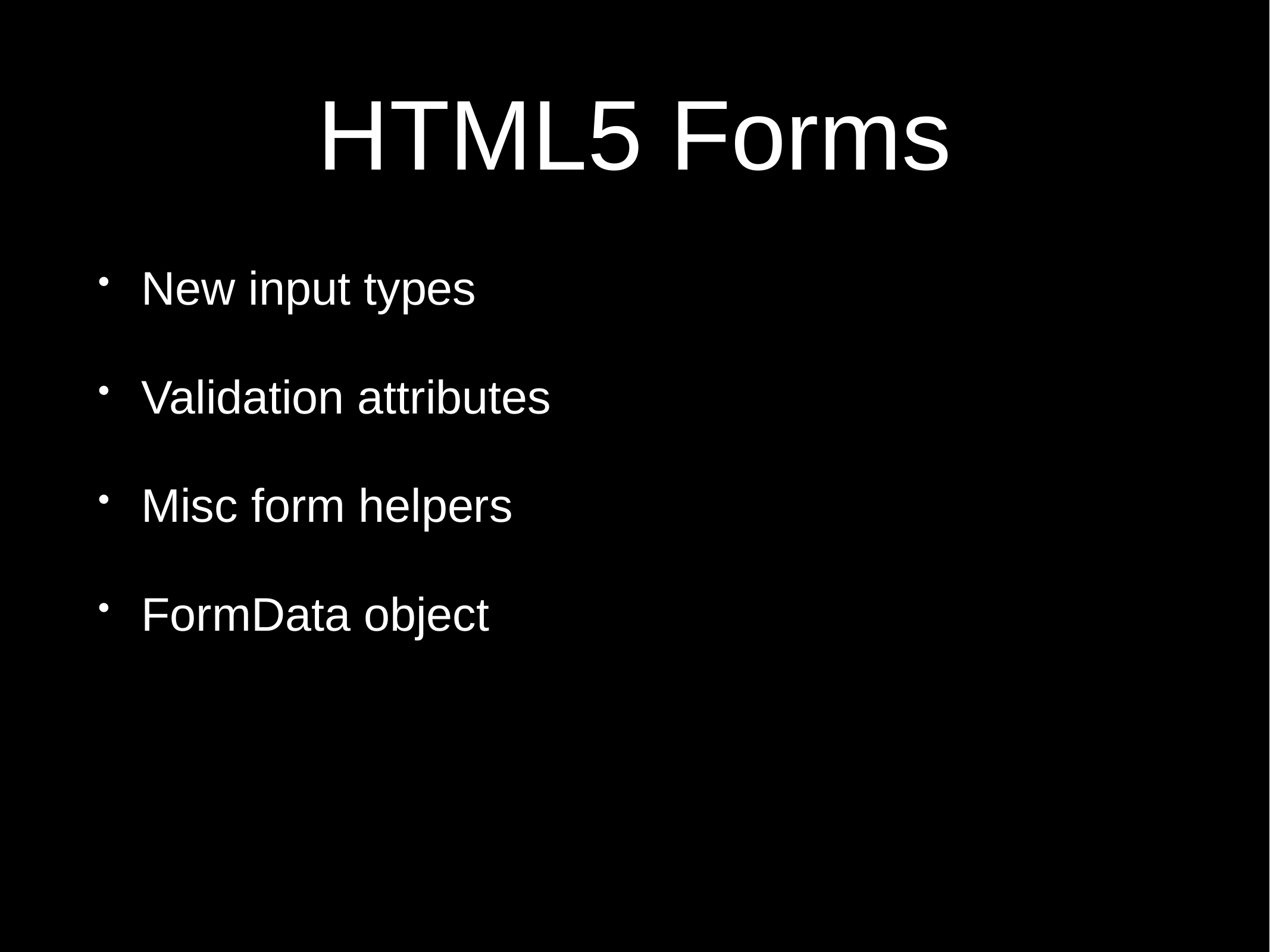

# HTML5 Forms
New input types
Validation attributes
Misc form helpers
FormData object